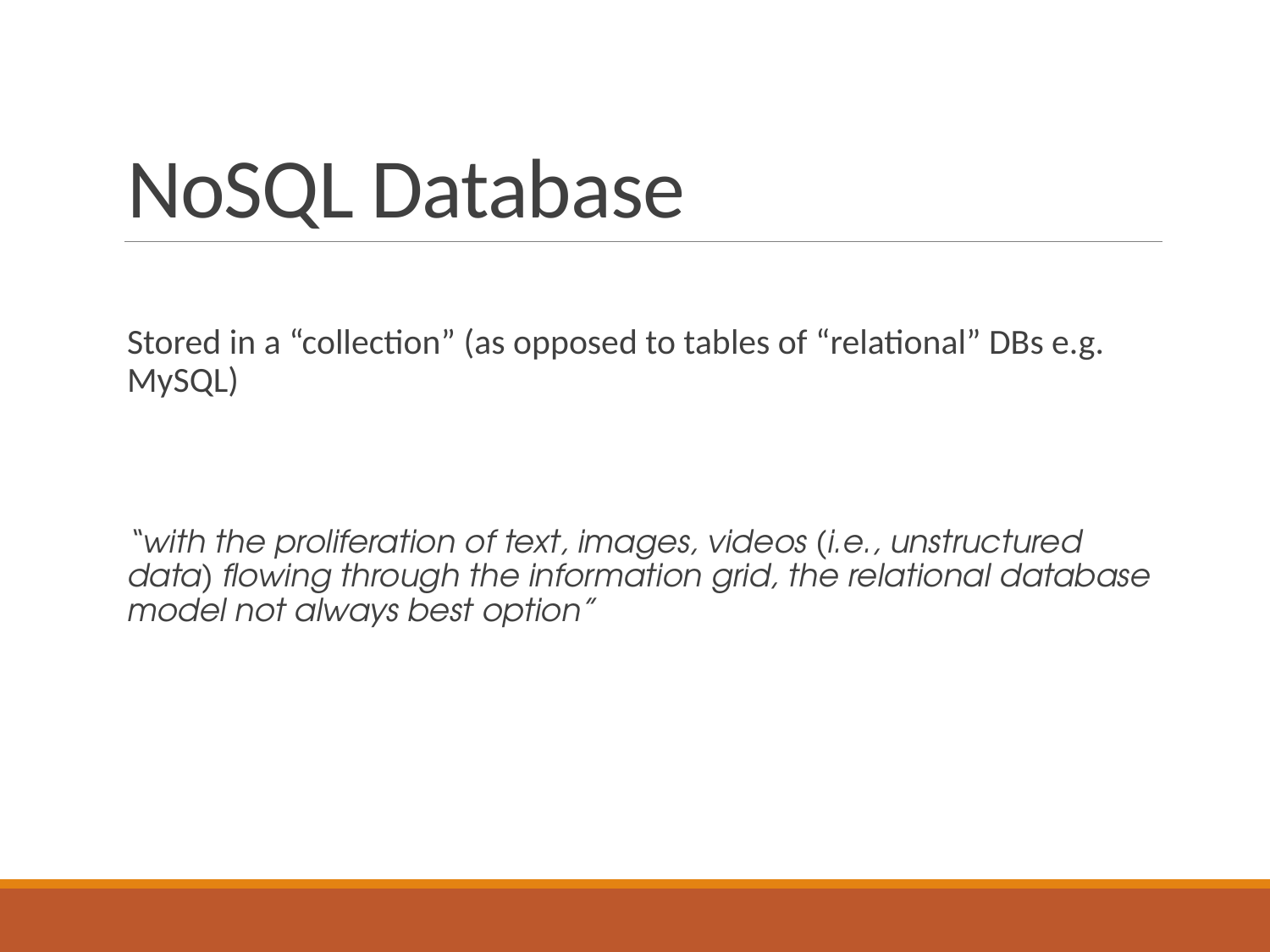

# NoSQL Database
Stored in a “collection” (as opposed to tables of “relational” DBs e.g. MySQL)

“with the proliferation of text, images, videos (i.e., unstructured data) flowing through the information grid, the relational database model not always best option”